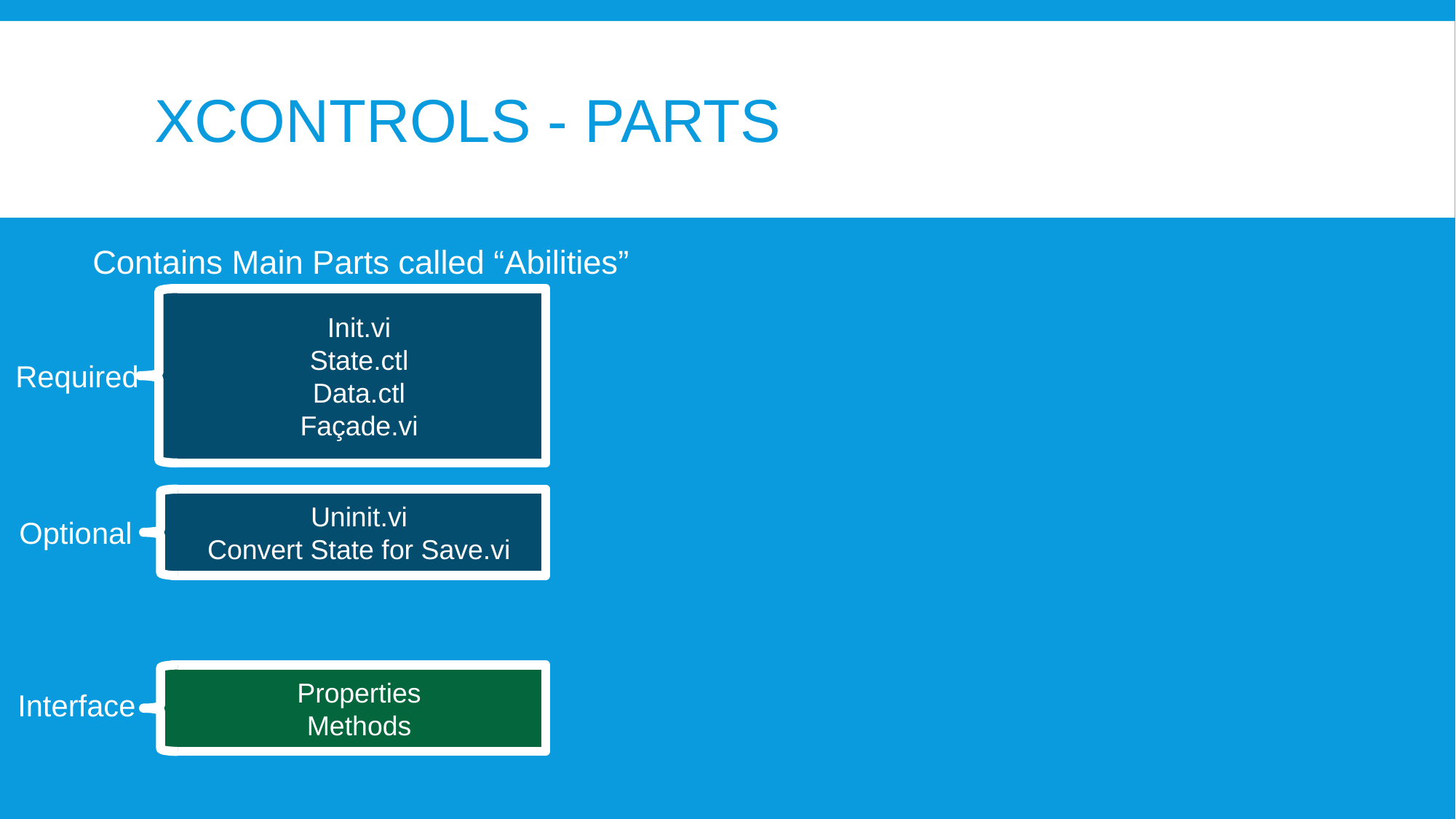

# XControls - Parts
Contains Main Parts called “Abilities”

Init.vi
State.ctl
Data.ctl
Façade.vi
Required

Uninit.vi
Convert State for Save.vi
Optional

Properties
Methods
Interface